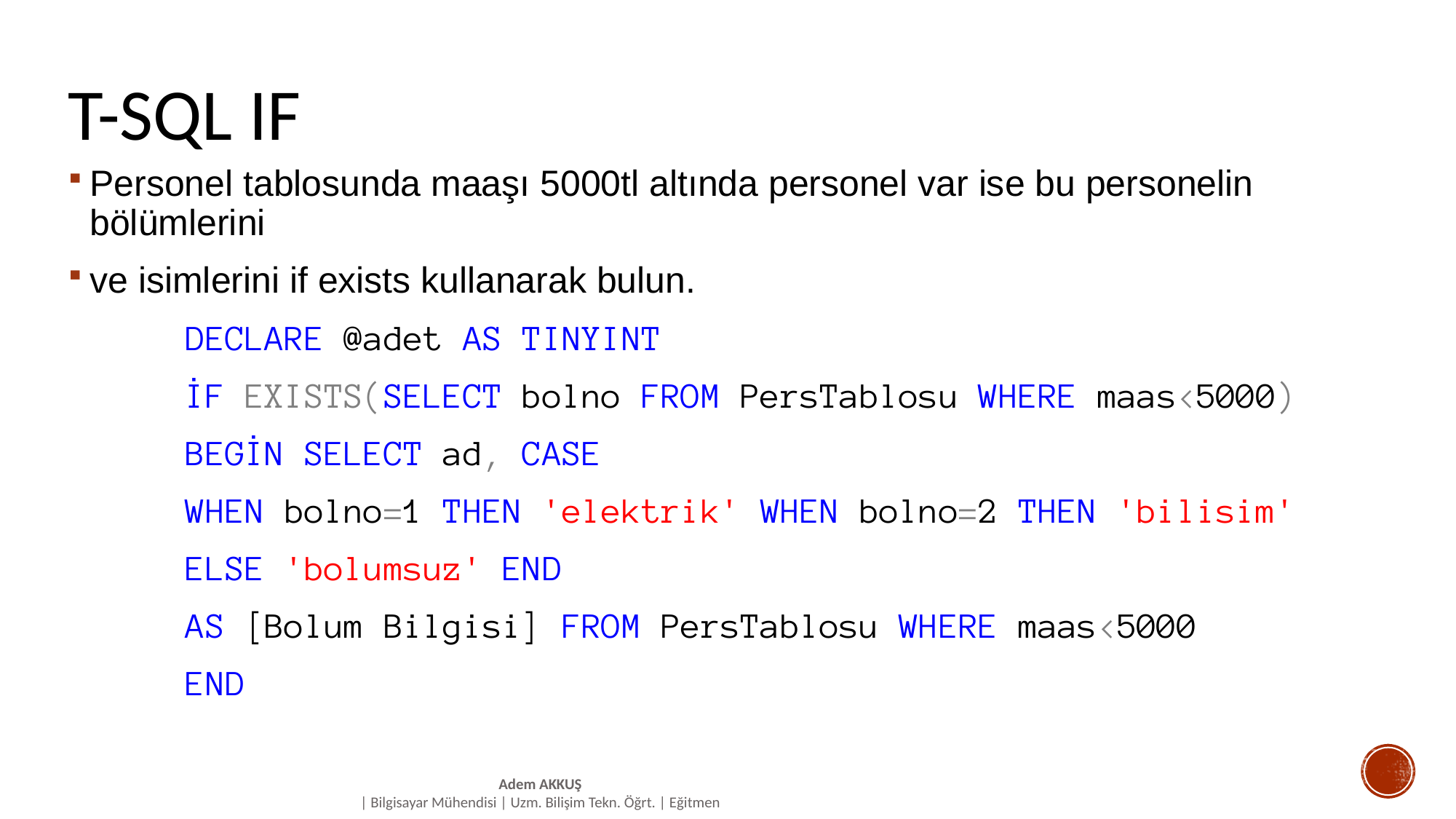

# T-SQL IF
Personel tablosunda maaşı 5000tl altında personel var ise bu personelin bölümlerini
ve isimlerini if exists kullanarak bulun.
DECLARE @adet AS TINYINT
İF EXISTS(SELECT bolno FROM PersTablosu WHERE maas<5000)
BEGİN SELECT ad, CASE
WHEN bolno=1 THEN 'elektrik' WHEN bolno=2 THEN 'bilisim'
ELSE 'bolumsuz' END
AS [Bolum Bilgisi] FROM PersTablosu WHERE maas<5000
END
Adem AKKUŞ
| Bilgisayar Mühendisi | Uzm. Bilişim Tekn. Öğrt. | Eğitmen